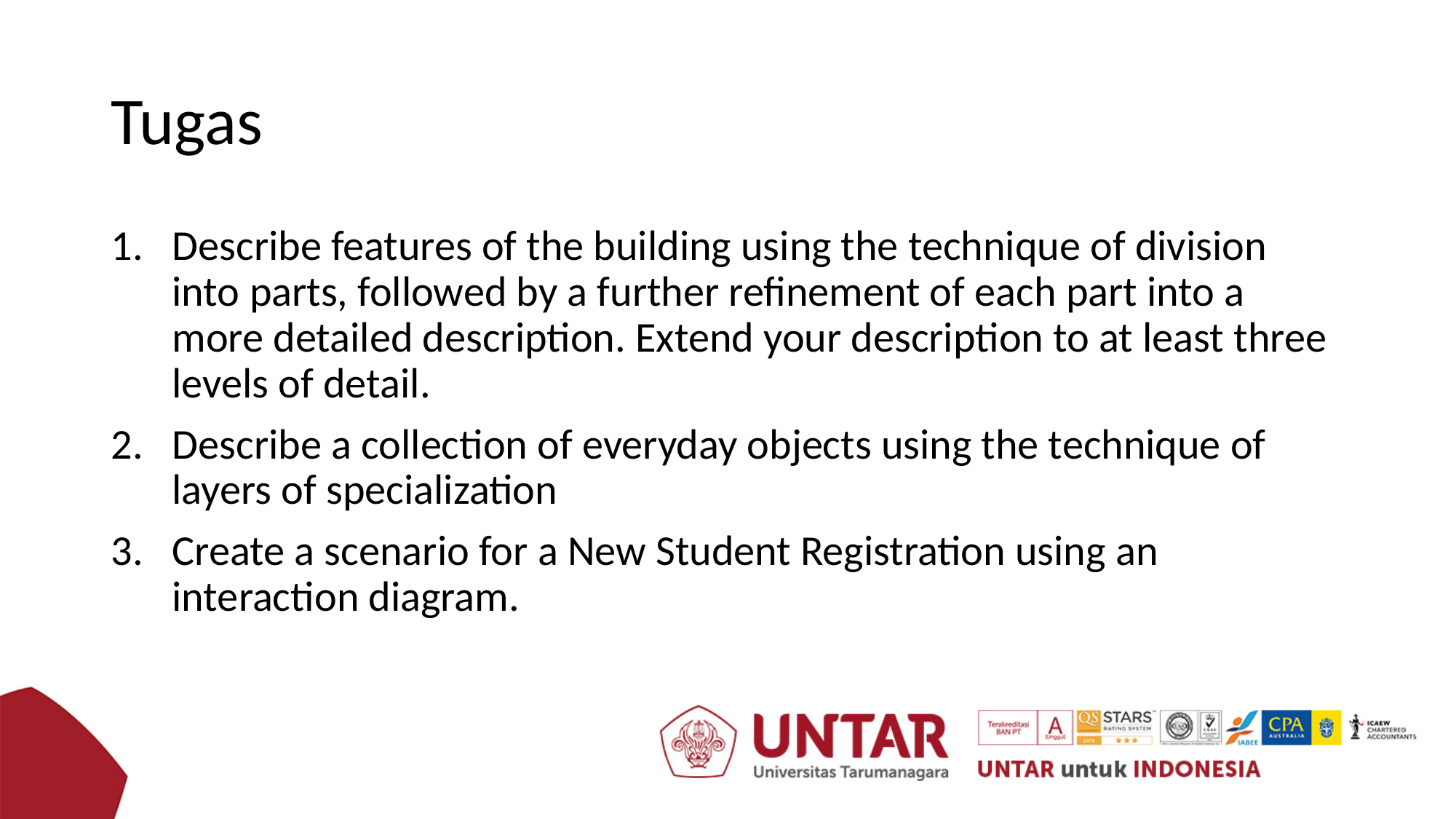

# Tugas
Describe features of the building using the technique of division into parts, followed by a further refinement of each part into a more detailed description. Extend your description to at least three levels of detail.
Describe a collection of everyday objects using the technique of layers of specialization
Create a scenario for a New Student Registration using an interaction diagram.